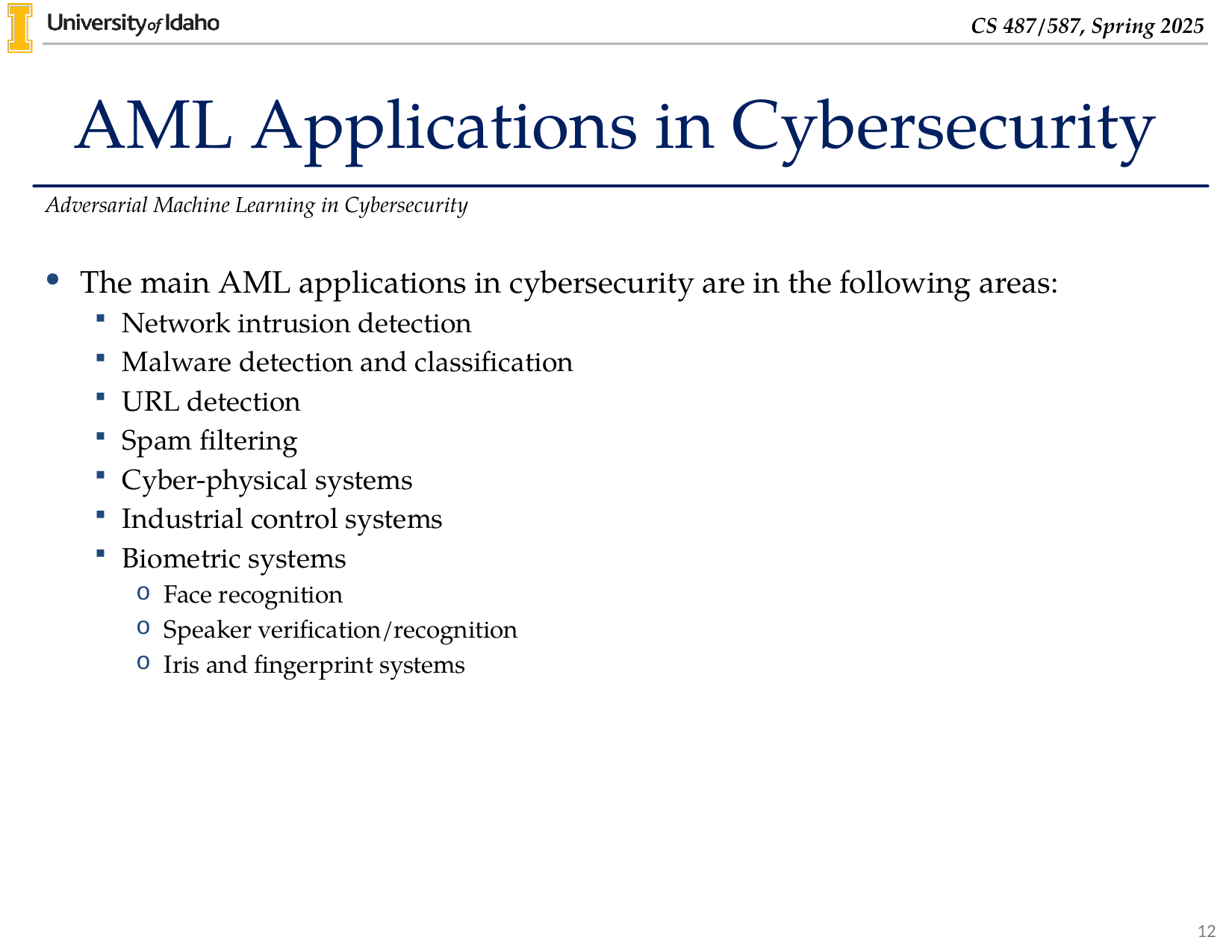

# AML Applications in Cybersecurity
Adversarial Machine Learning in Cybersecurity

The main AML applications in cybersecurity are in the following areas:
Network intrusion detection
Malware detection and classification
URL detection
Spam filtering
Cyber-physical systems
Industrial control systems
Biometric systems
Face recognition
Speaker verification/recognition
Iris and fingerprint systems